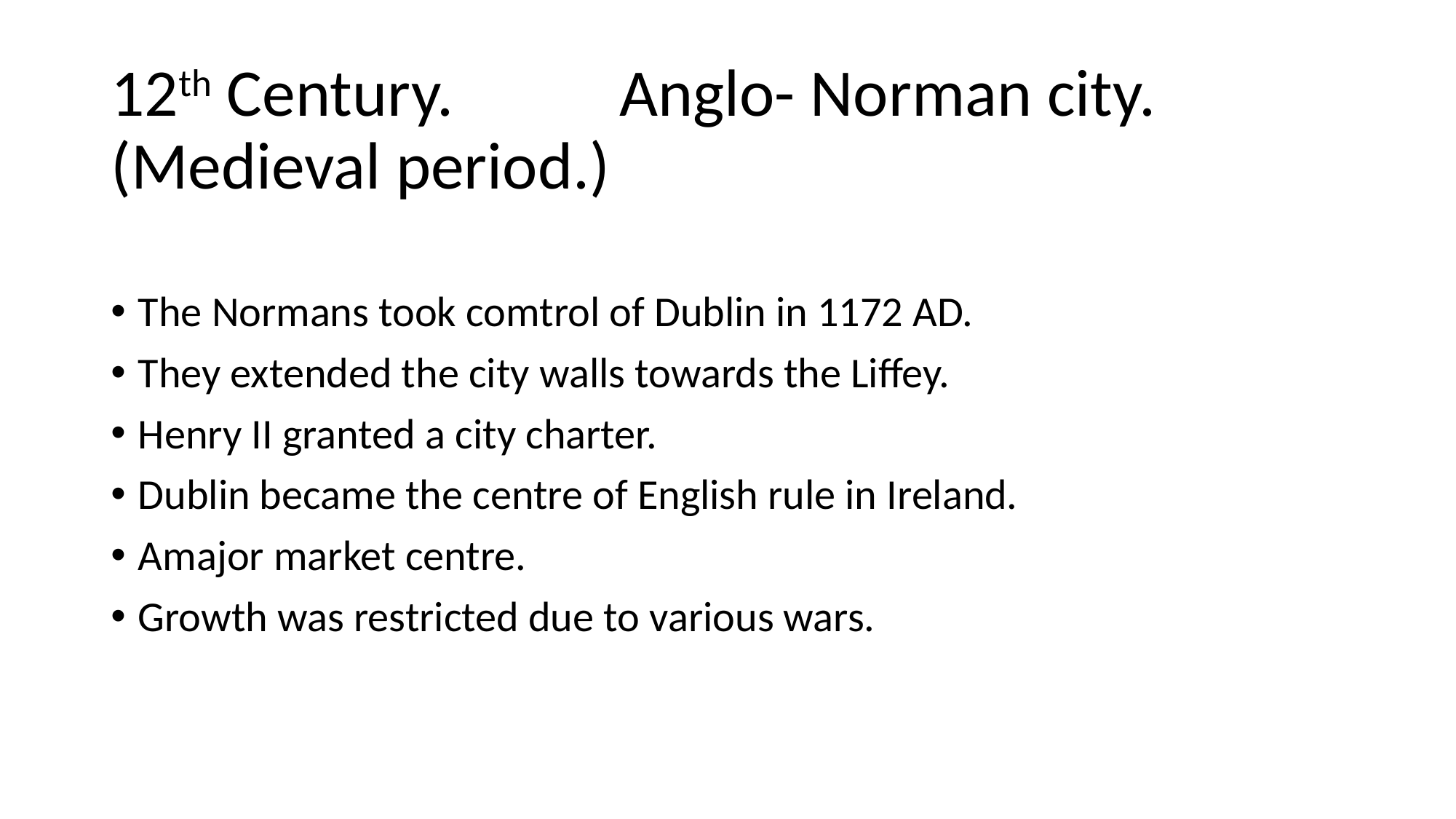

# 12th Century.           Anglo- Norman city.     (Medieval period.)
The Normans took comtrol of Dublin in 1172 AD.
They extended the city walls towards the Liffey.
Henry II granted a city charter.
Dublin became the centre of English rule in Ireland.
Amajor market centre.
Growth was restricted due to various wars.